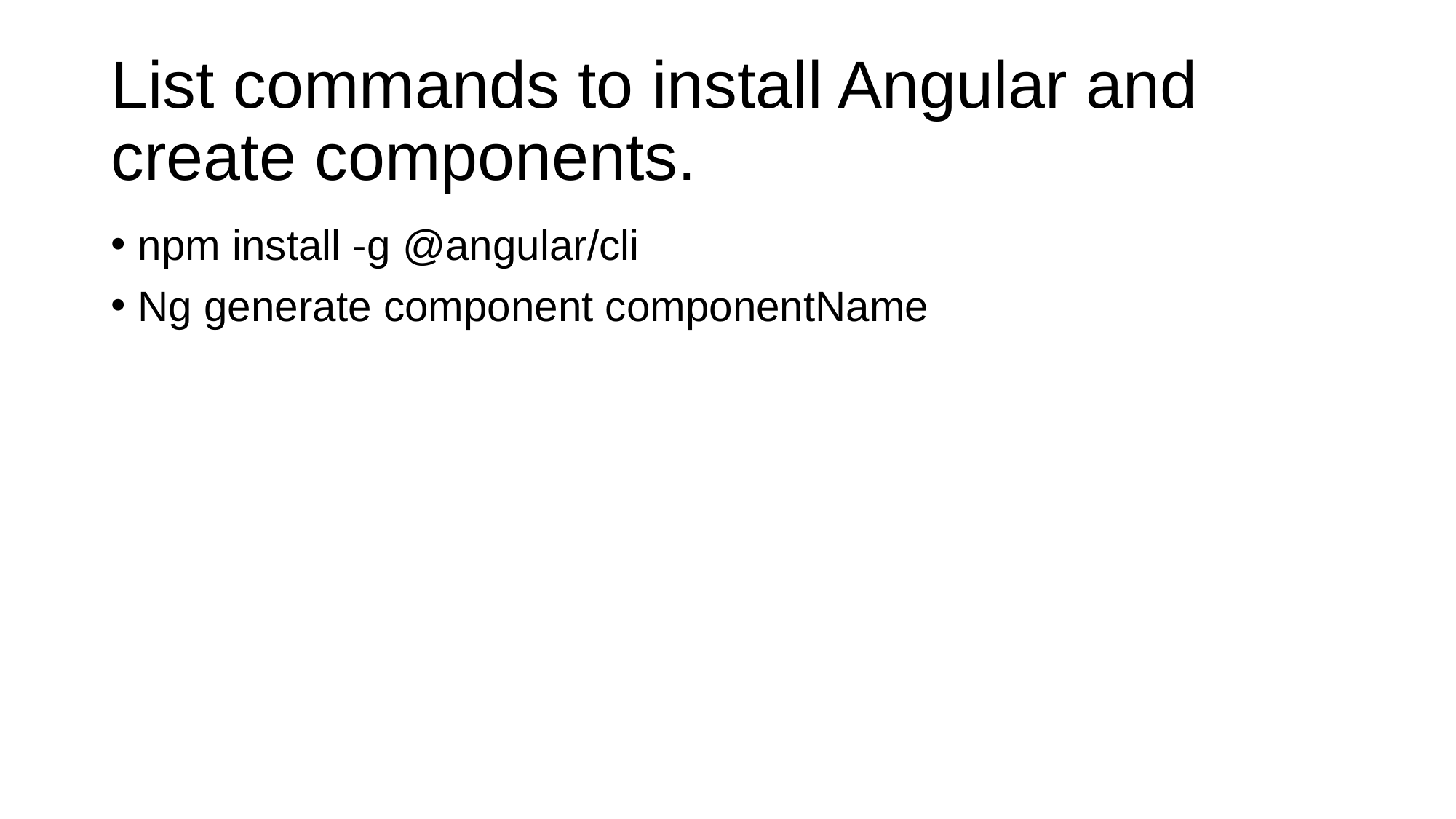

# List commands to install Angular and create components.
npm install -g @angular/cli
Ng generate component componentName